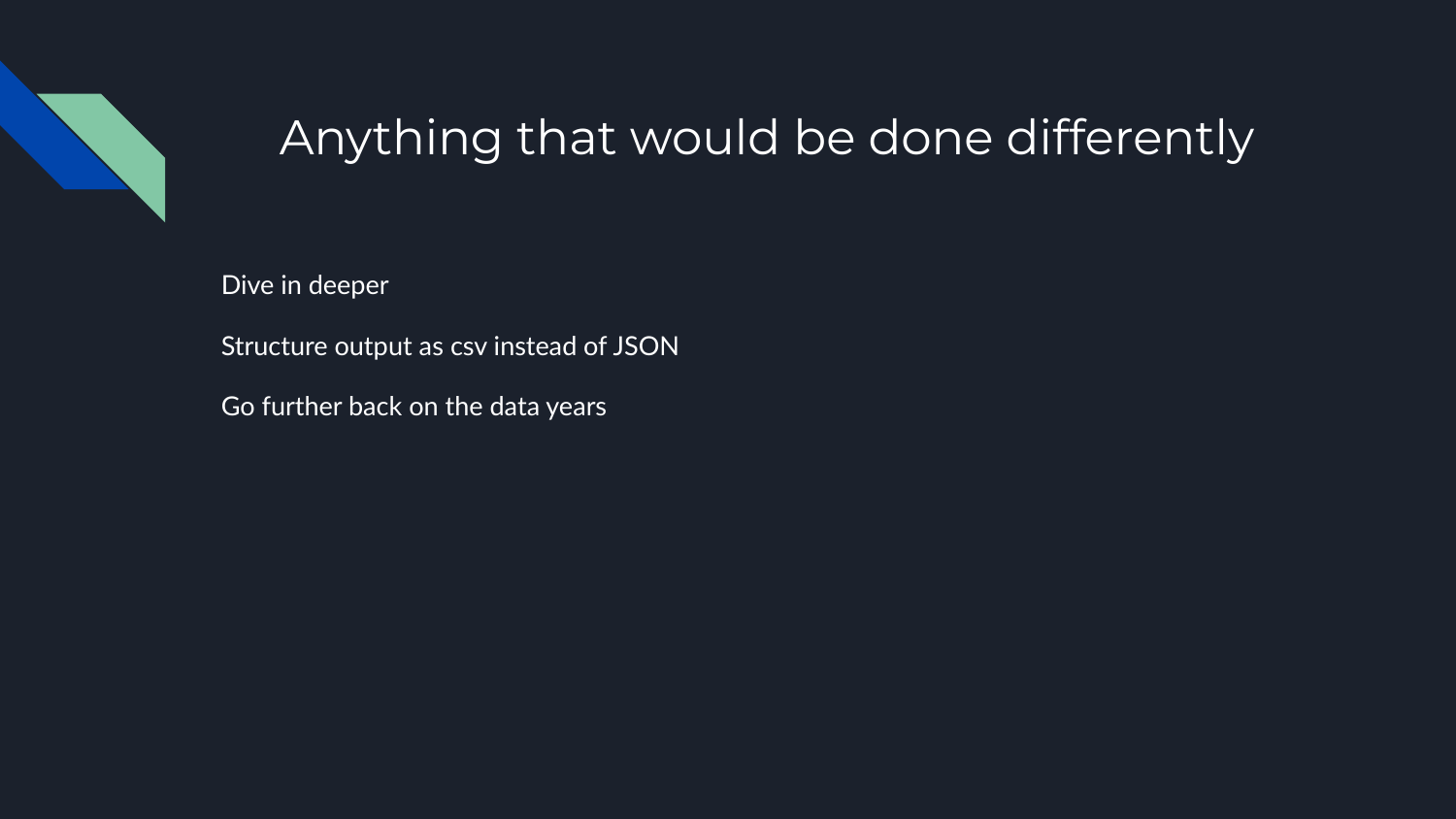

# Anything that would be done differently
Dive in deeper
Structure output as csv instead of JSON
Go further back on the data years